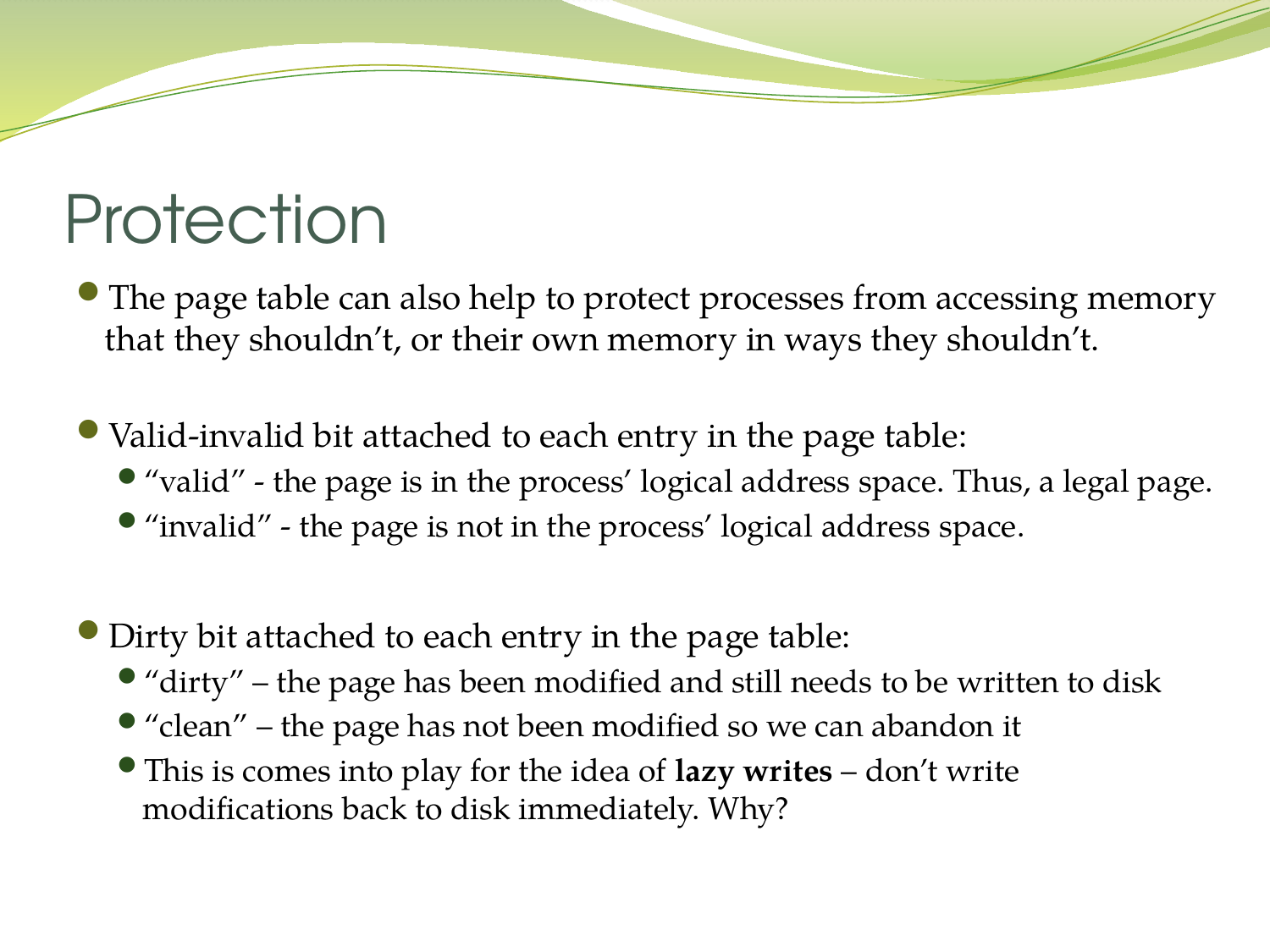

# Protection
The page table can also help to protect processes from accessing memory that they shouldn’t, or their own memory in ways they shouldn’t.

Valid-invalid bit attached to each entry in the page table:
“valid” - the page is in the process’ logical address space. Thus, a legal page.
“invalid” - the page is not in the process’ logical address space.

Dirty bit attached to each entry in the page table:
“dirty” – the page has been modified and still needs to be written to disk
“clean” – the page has not been modified so we can abandon it
This is comes into play for the idea of lazy writes – don’t write modifications back to disk immediately. Why?